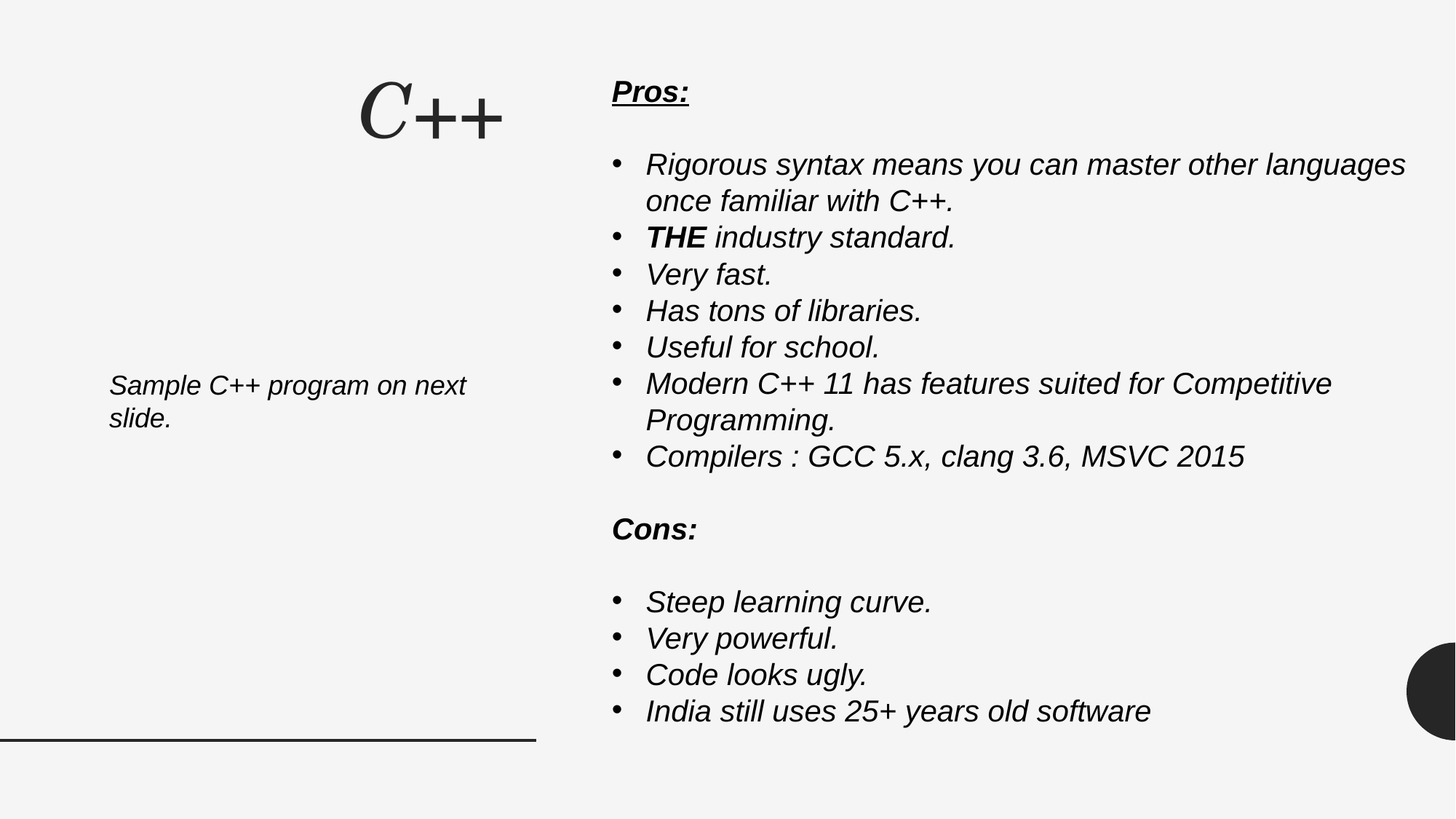

# C++
Pros:

Rigorous syntax means you can master other languages once familiar with C++.
THE industry standard.
Very fast.
Has tons of libraries.
Useful for school.
Modern C++ 11 has features suited for Competitive Programming.
Compilers : GCC 5.x, clang 3.6, MSVC 2015

Cons:

Steep learning curve.
Very powerful.
Code looks ugly.
India still uses 25+ years old software

Sample C++ program on next slide.